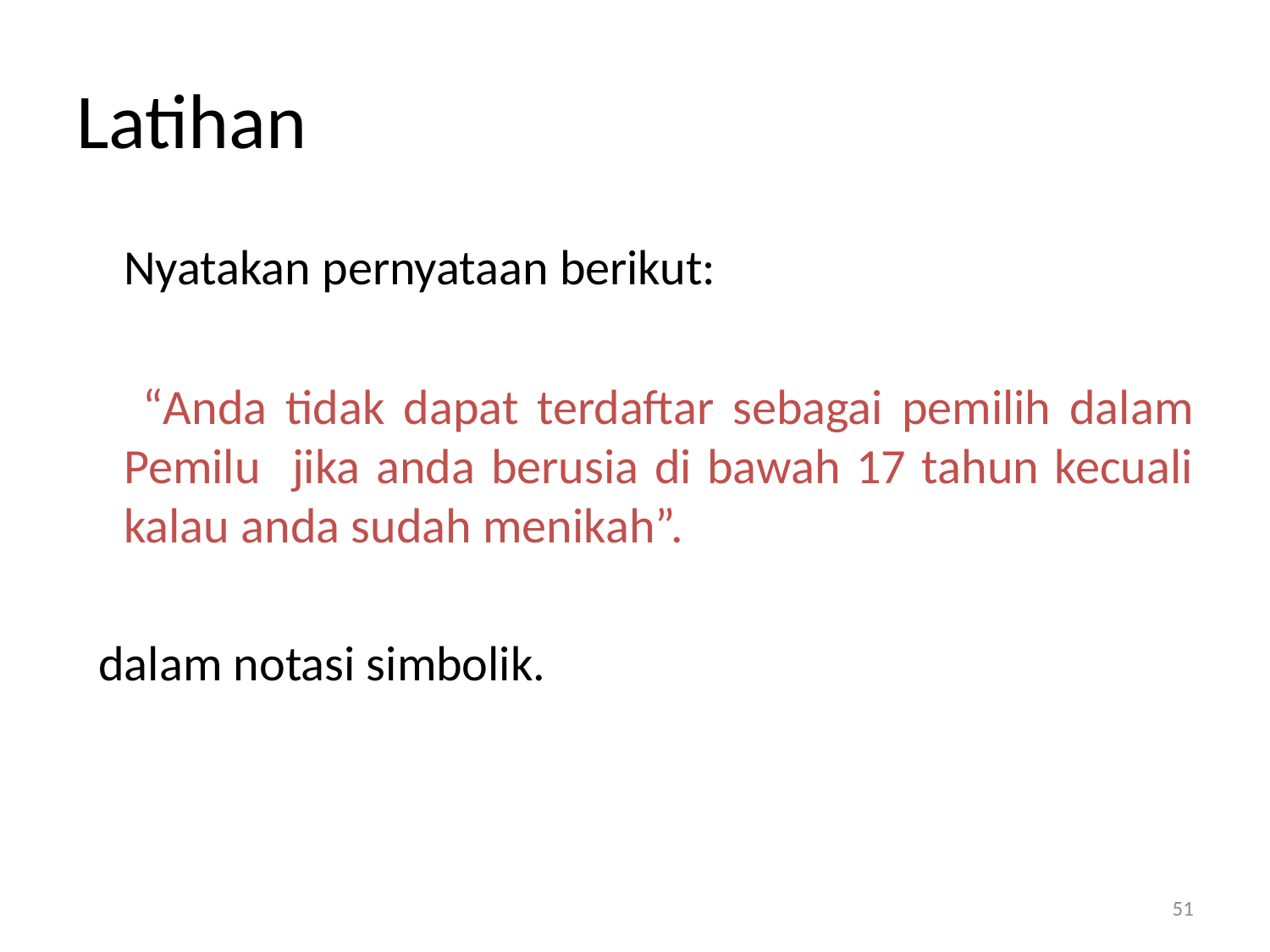

# Latihan
	Nyatakan pernyataan berikut:

	 “Anda tidak dapat terdaftar sebagai pemilih dalam Pemilu  jika anda berusia di bawah 17 tahun kecuali kalau anda sudah menikah”.

  dalam notasi simbolik.

51